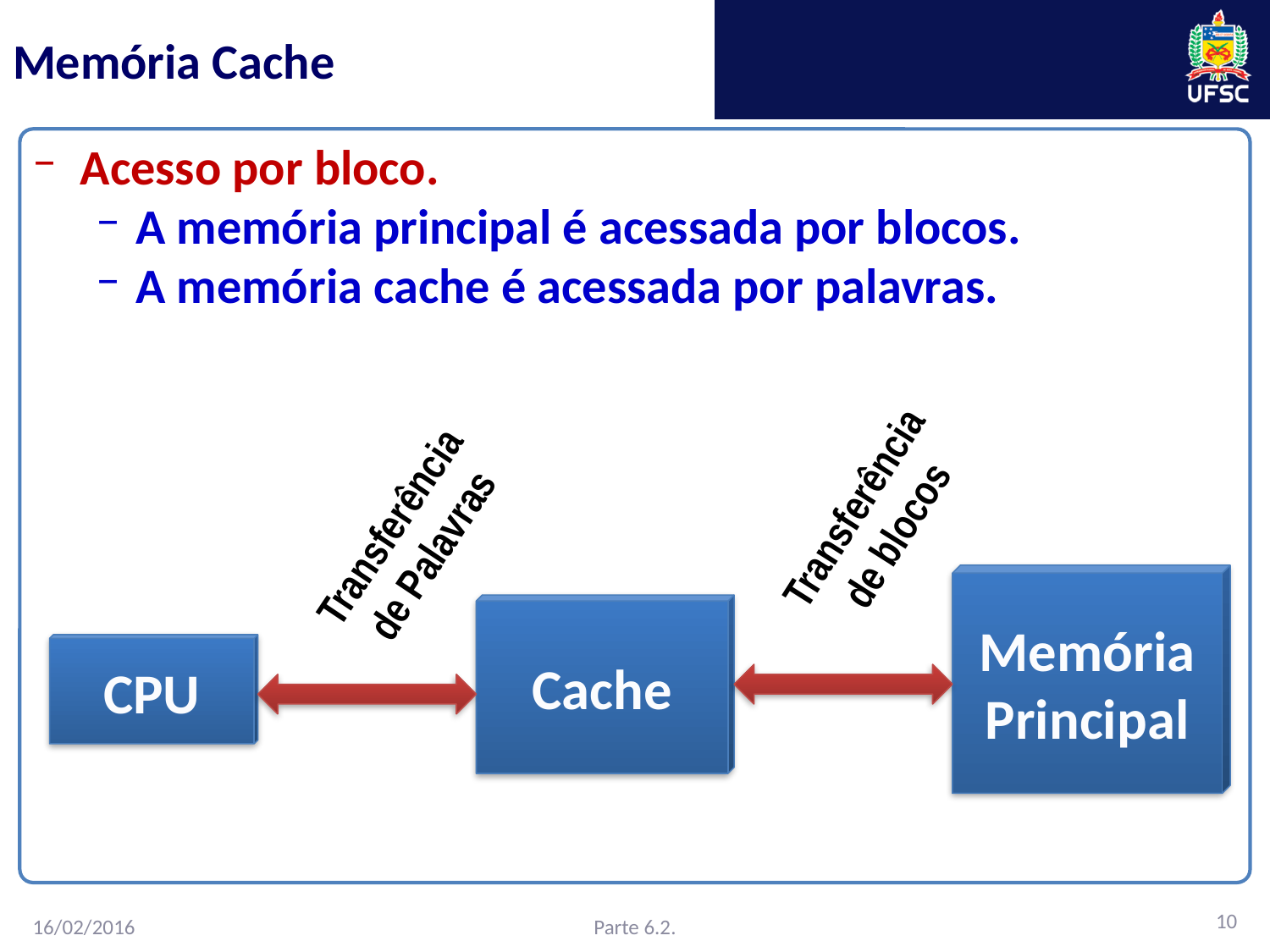

# Memória Cache
Acesso por bloco.
A memória principal é acessada por blocos.
A memória cache é acessada por palavras.
Transferência de blocos
Transferência de Palavras
Memória Principal
Cache
CPU

10
Parte 6.2.
16/02/2016